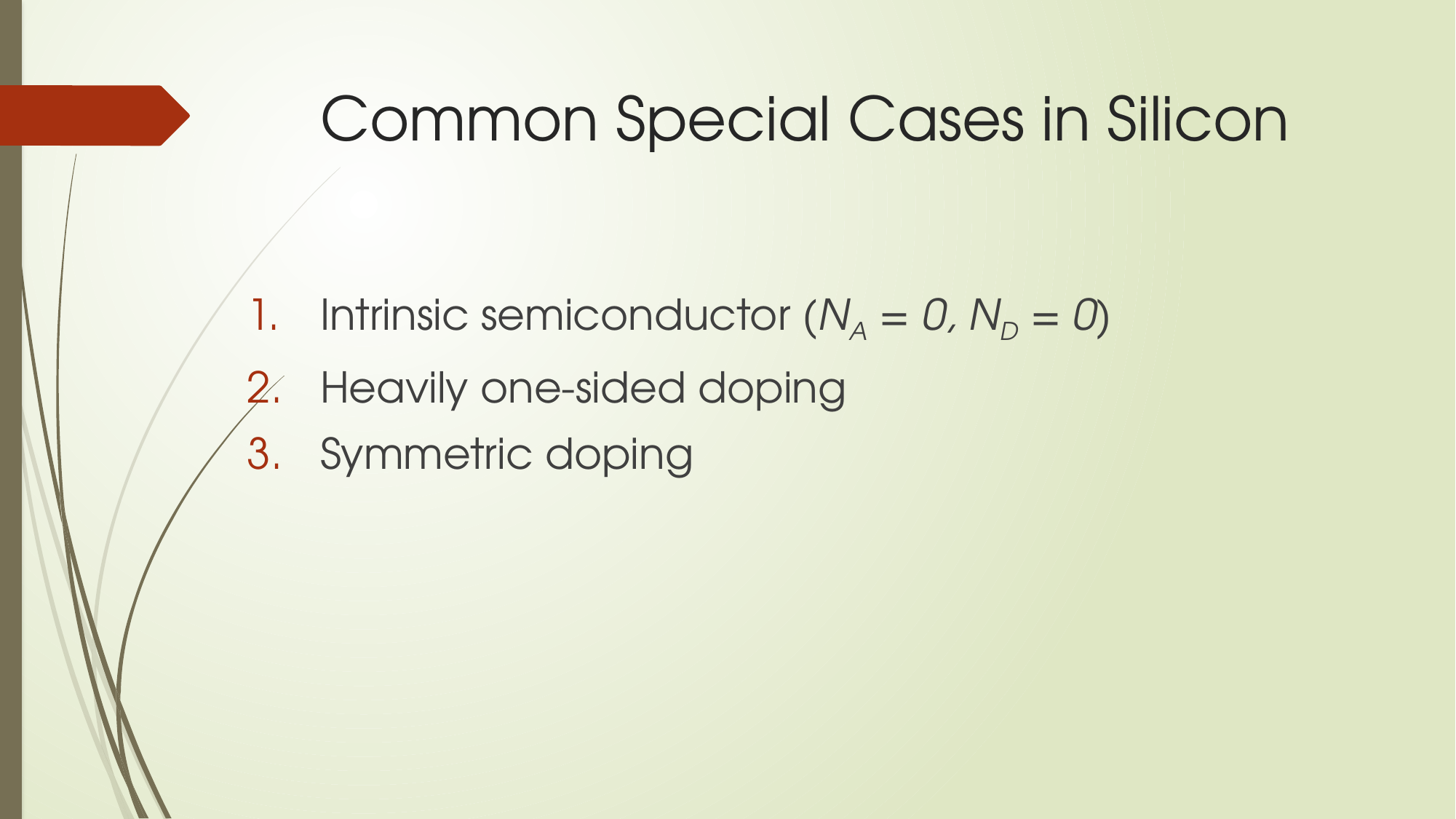

# Common Special Cases in Silicon
Intrinsic semiconductor (NA = 0, ND = 0)
Heavily one-sided doping
Symmetric doping